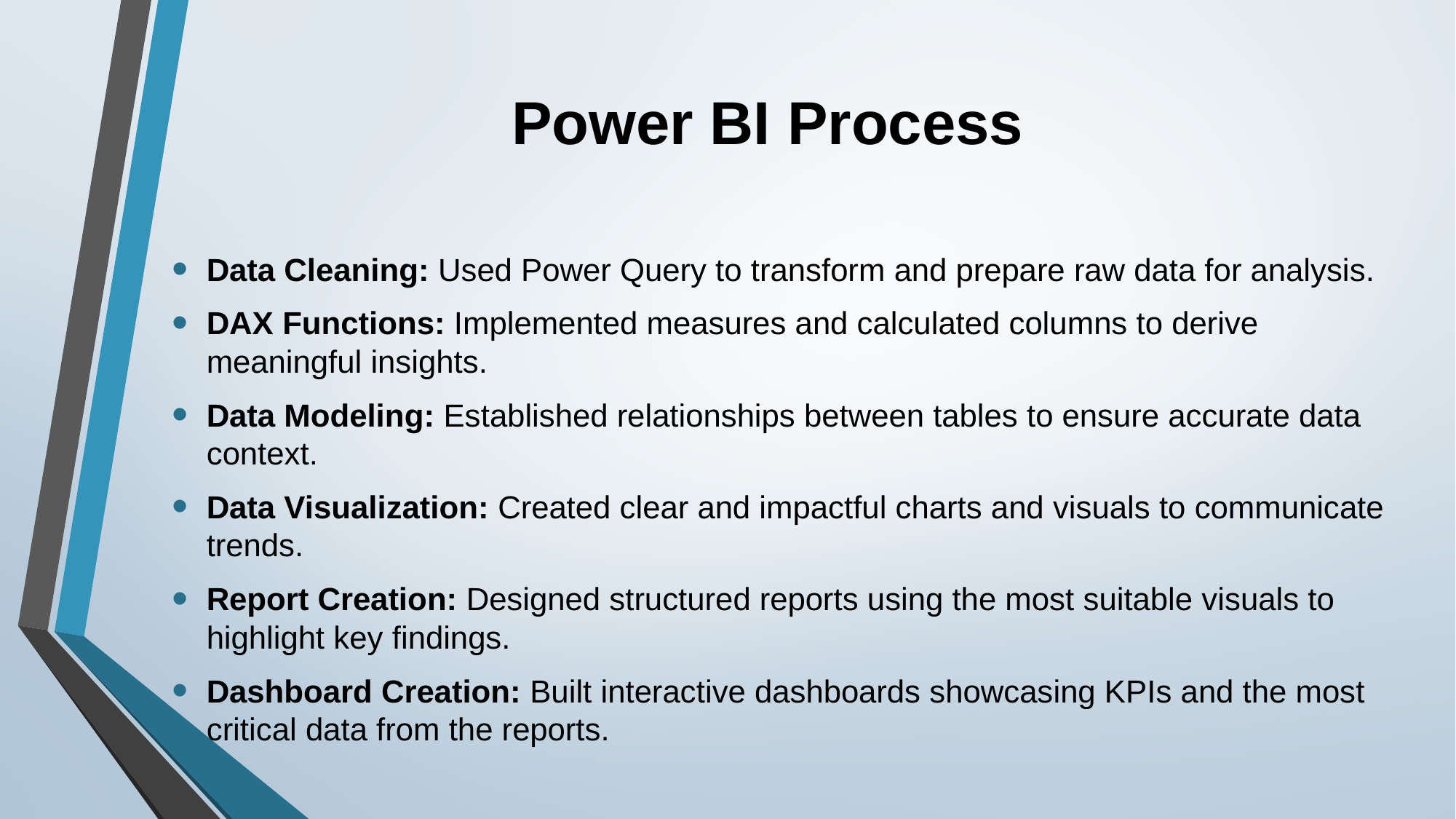

# Power BI Process
Data Cleaning: Used Power Query to transform and prepare raw data for analysis.
DAX Functions: Implemented measures and calculated columns to derive meaningful insights.
Data Modeling: Established relationships between tables to ensure accurate data context.
Data Visualization: Created clear and impactful charts and visuals to communicate trends.
Report Creation: Designed structured reports using the most suitable visuals to highlight key findings.
Dashboard Creation: Built interactive dashboards showcasing KPIs and the most critical data from the reports.